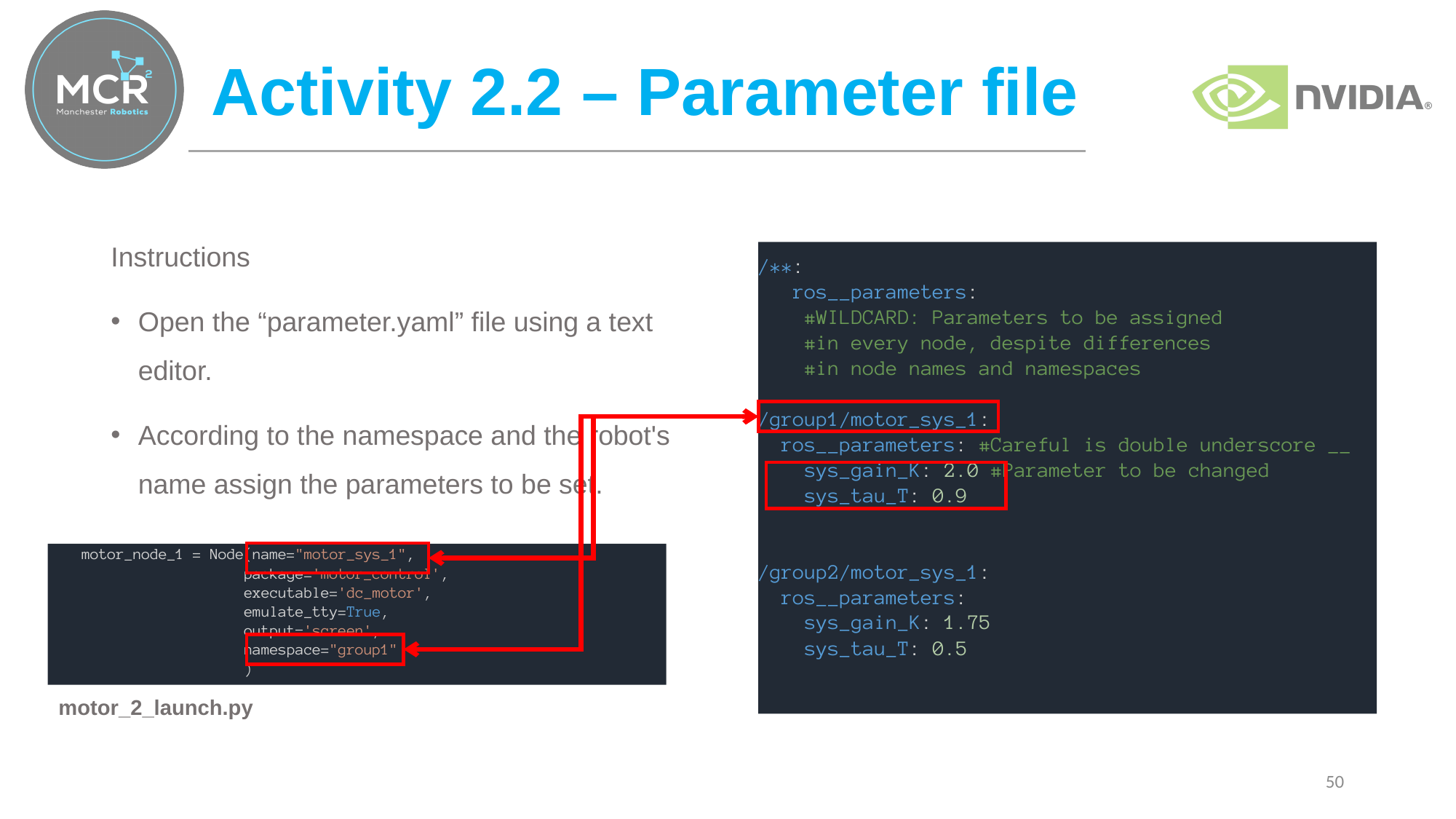

# Activity 2.2 – Parameter file
Instructions
Open the “parameter.yaml” file using a text editor.
According to the namespace and the robot's name assign the parameters to be set.
/**:
   ros__parameters:
    #WILDCARD: Parameters to be assigned
    #in every node, despite differences
    #in node names and namespaces
/group1/motor_sys_1:
  ros__parameters: #Careful is double underscore __
    sys_gain_K: 2.0 #Parameter to be changed
    sys_tau_T: 0.9
/group2/motor_sys_1:
  ros__parameters:
    sys_gain_K: 1.75
    sys_tau_T: 0.5

    motor_node_1 = Node(name="motor_sys_1",
                       package='motor_control',
                       executable='dc_motor',
                       emulate_tty=True,
                       output='screen',
                       namespace="group1"
                       )

motor_2_launch.py
50